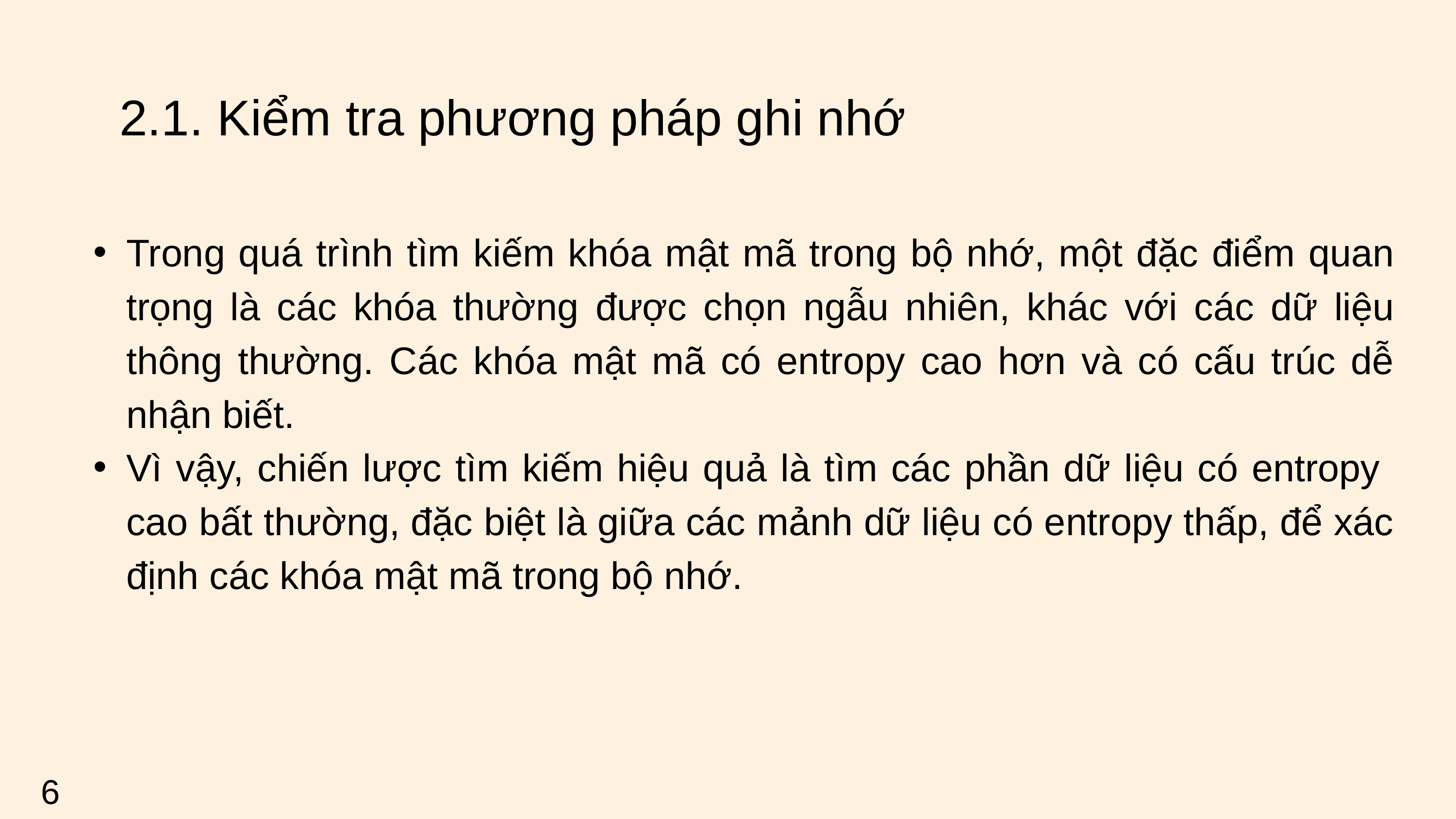

2.1. Kiểm tra phương pháp ghi nhớ
Trong quá trình tìm kiếm khóa mật mã trong bộ nhớ, một đặc điểm quan trọng là các khóa thường được chọn ngẫu nhiên, khác với các dữ liệu thông thường. Các khóa mật mã có entropy cao hơn và có cấu trúc dễ nhận biết.
Vì vậy, chiến lược tìm kiếm hiệu quả là tìm các phần dữ liệu có entropy  cao bất thường, đặc biệt là giữa các mảnh dữ liệu có entropy thấp, để xác định các khóa mật mã trong bộ nhớ.
6